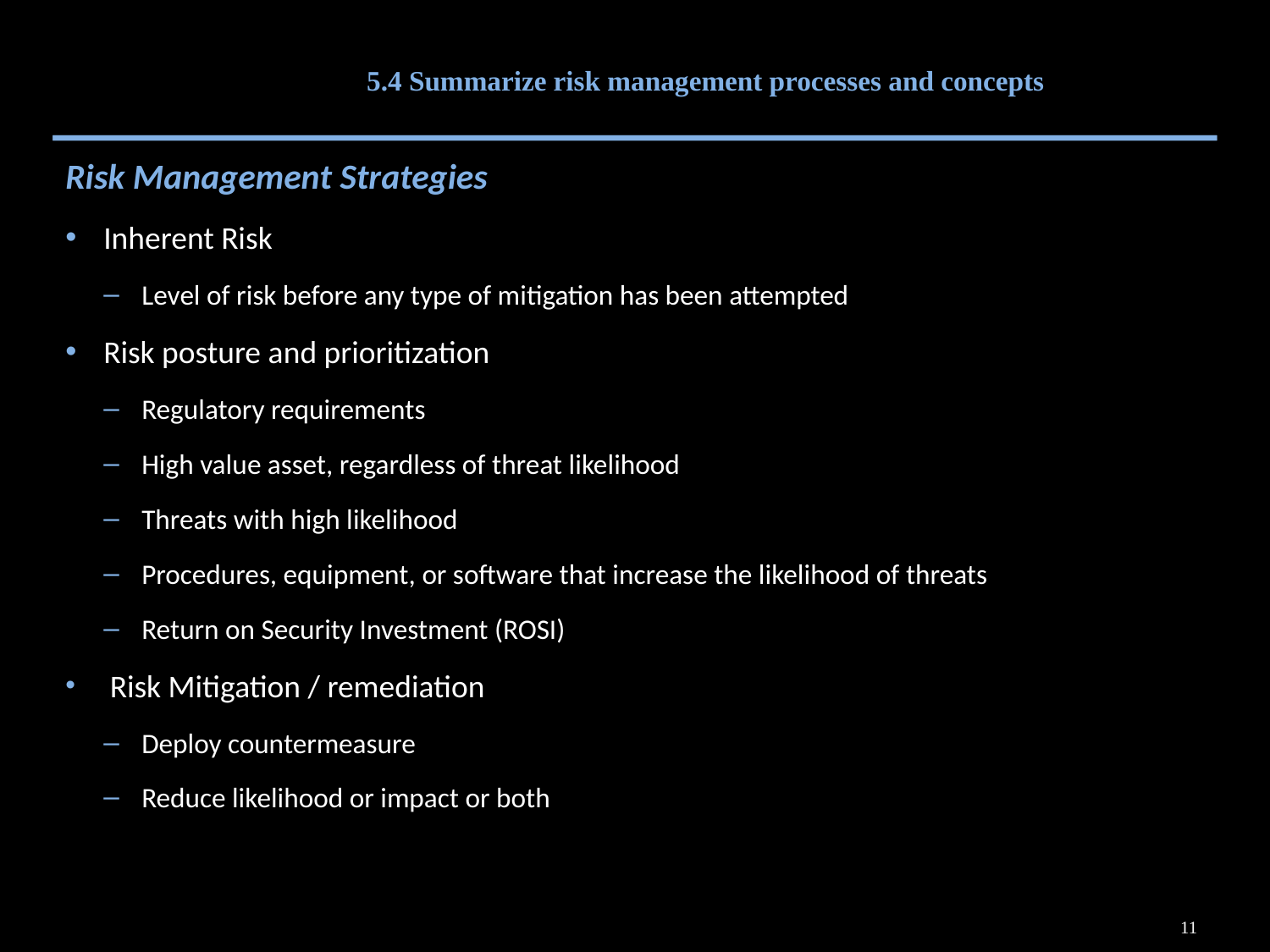

# 5.4 Summarize risk management processes and concepts
Risk Management Strategies
Inherent Risk
Level of risk before any type of mitigation has been attempted
Risk posture and prioritization
Regulatory requirements
High value asset, regardless of threat likelihood
Threats with high likelihood
Procedures, equipment, or software that increase the likelihood of threats
Return on Security Investment (ROSI)
 Risk Mitigation / remediation
Deploy countermeasure
Reduce likelihood or impact or both

11